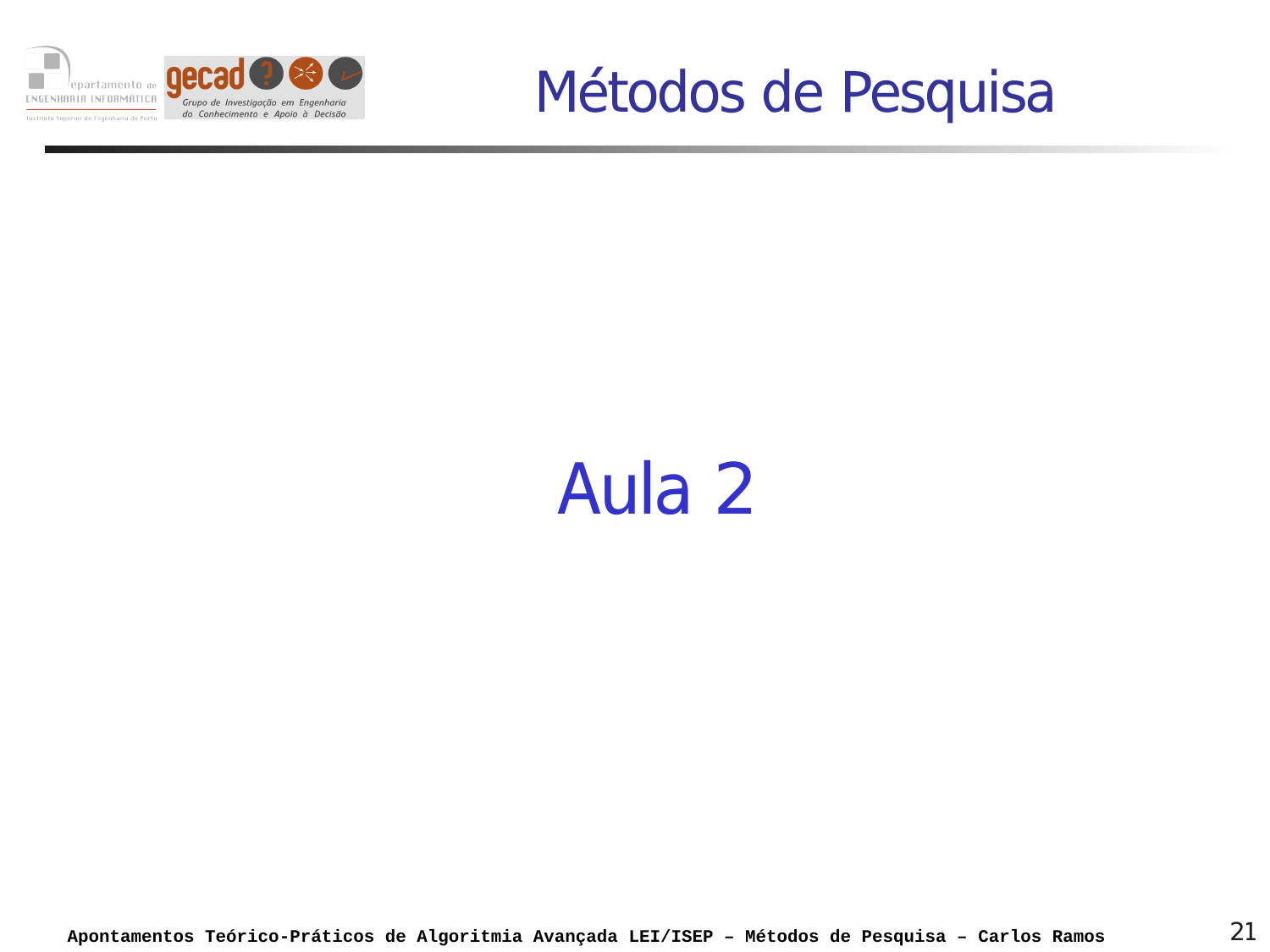

# Métodos de Pesquisa

Aula 2
21